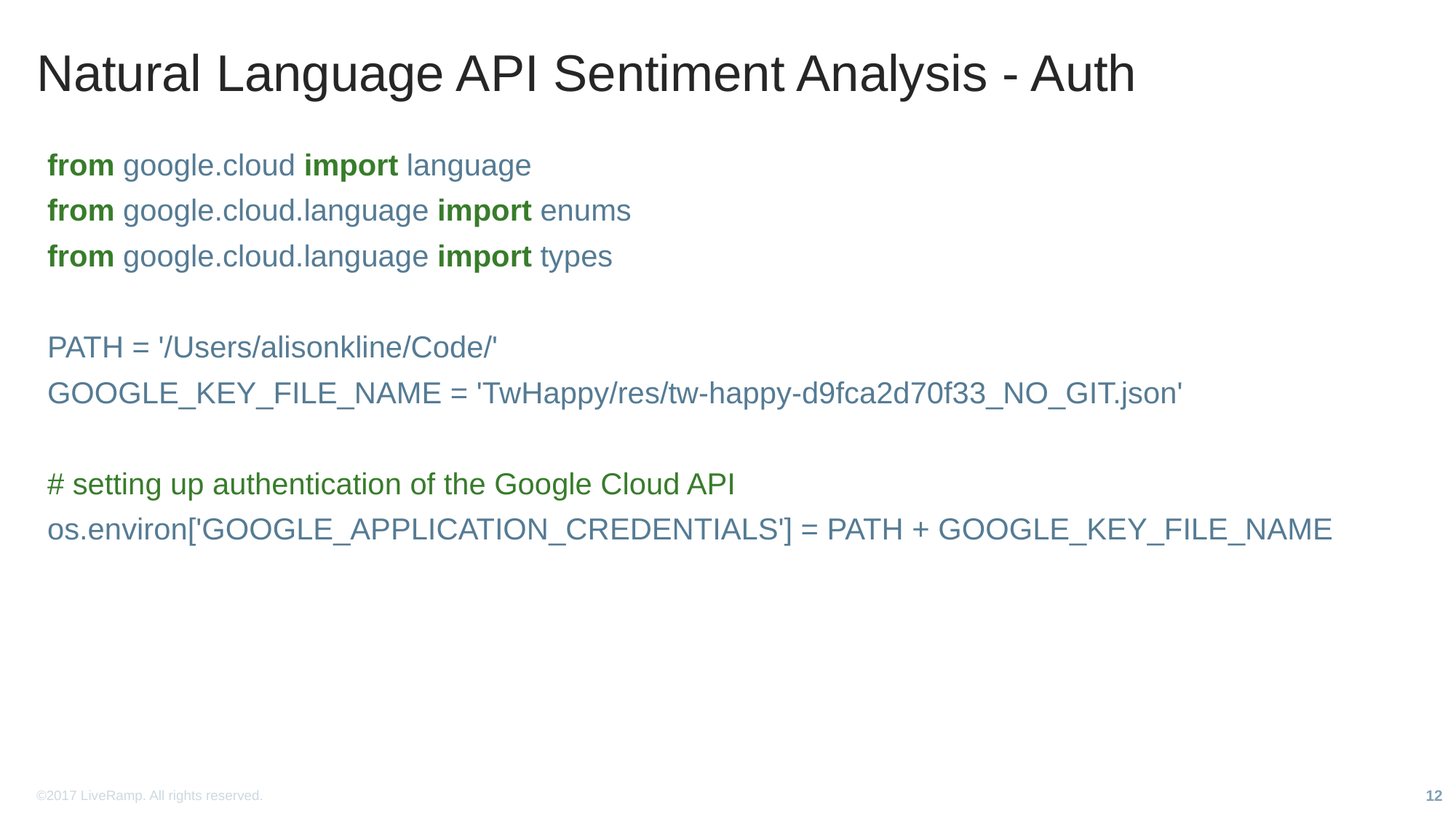

# Natural Language API Sentiment Analysis - Auth
from google.cloud import language
from google.cloud.language import enums
from google.cloud.language import types

PATH = '/Users/alisonkline/Code/'
GOOGLE_KEY_FILE_NAME = 'TwHappy/res/tw-happy-d9fca2d70f33_NO_GIT.json'

# setting up authentication of the Google Cloud API
os.environ['GOOGLE_APPLICATION_CREDENTIALS'] = PATH + GOOGLE_KEY_FILE_NAME
12